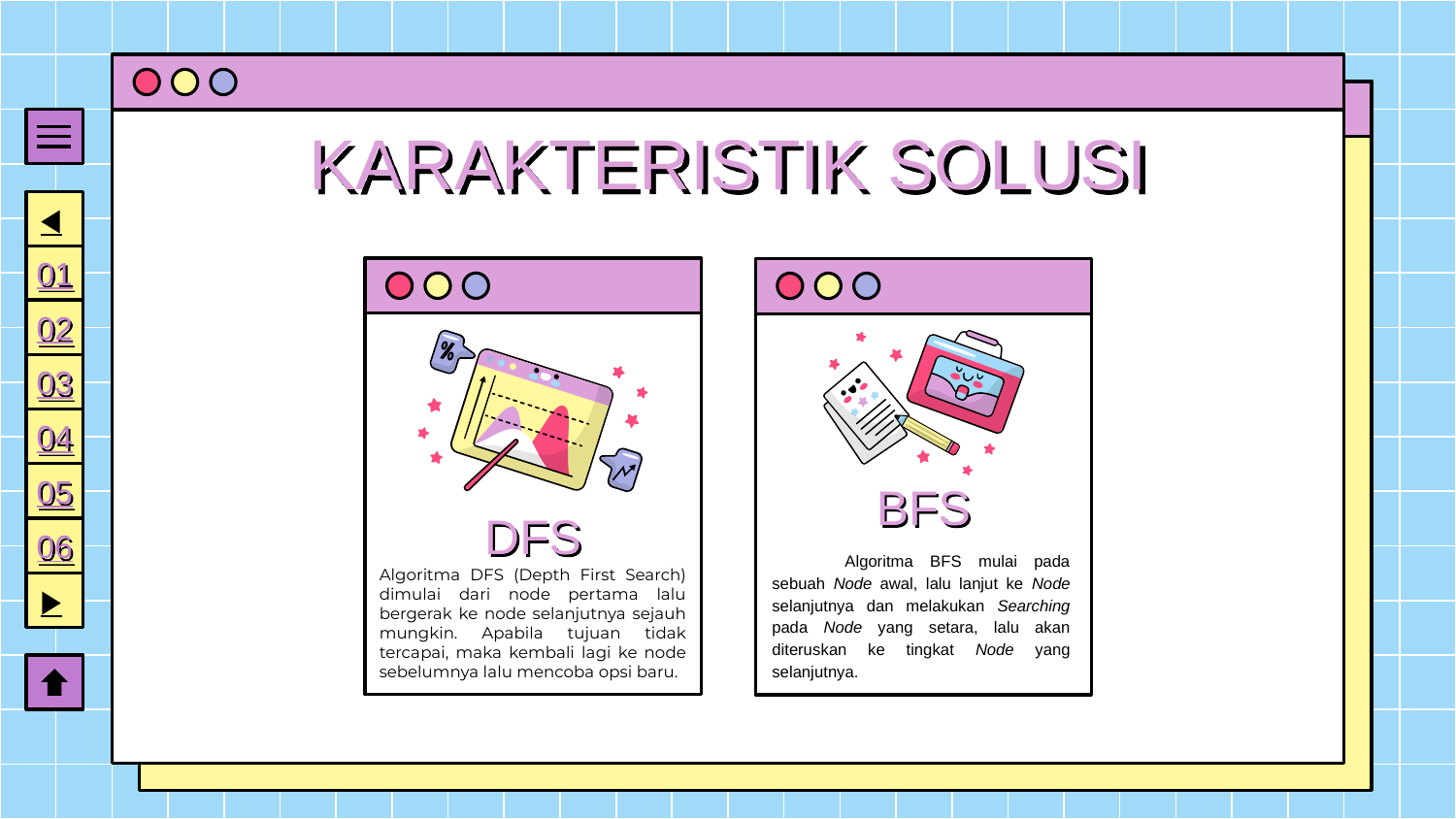

KARAKTERISTIK SOLUSI

◀

01

02

03

04

05

06
▶

BFS
# DFS
Algoritma BFS mulai pada sebuah Node awal, lalu lanjut ke Node selanjutnya dan melakukan Searching pada Node yang setara, lalu akan diteruskan ke tingkat Node yang selanjutnya.
Algoritma DFS (Depth First Search) dimulai dari node pertama lalu bergerak ke node selanjutnya sejauh mungkin. Apabila tujuan tidak tercapai, maka kembali lagi ke node sebelumnya lalu mencoba opsi baru.